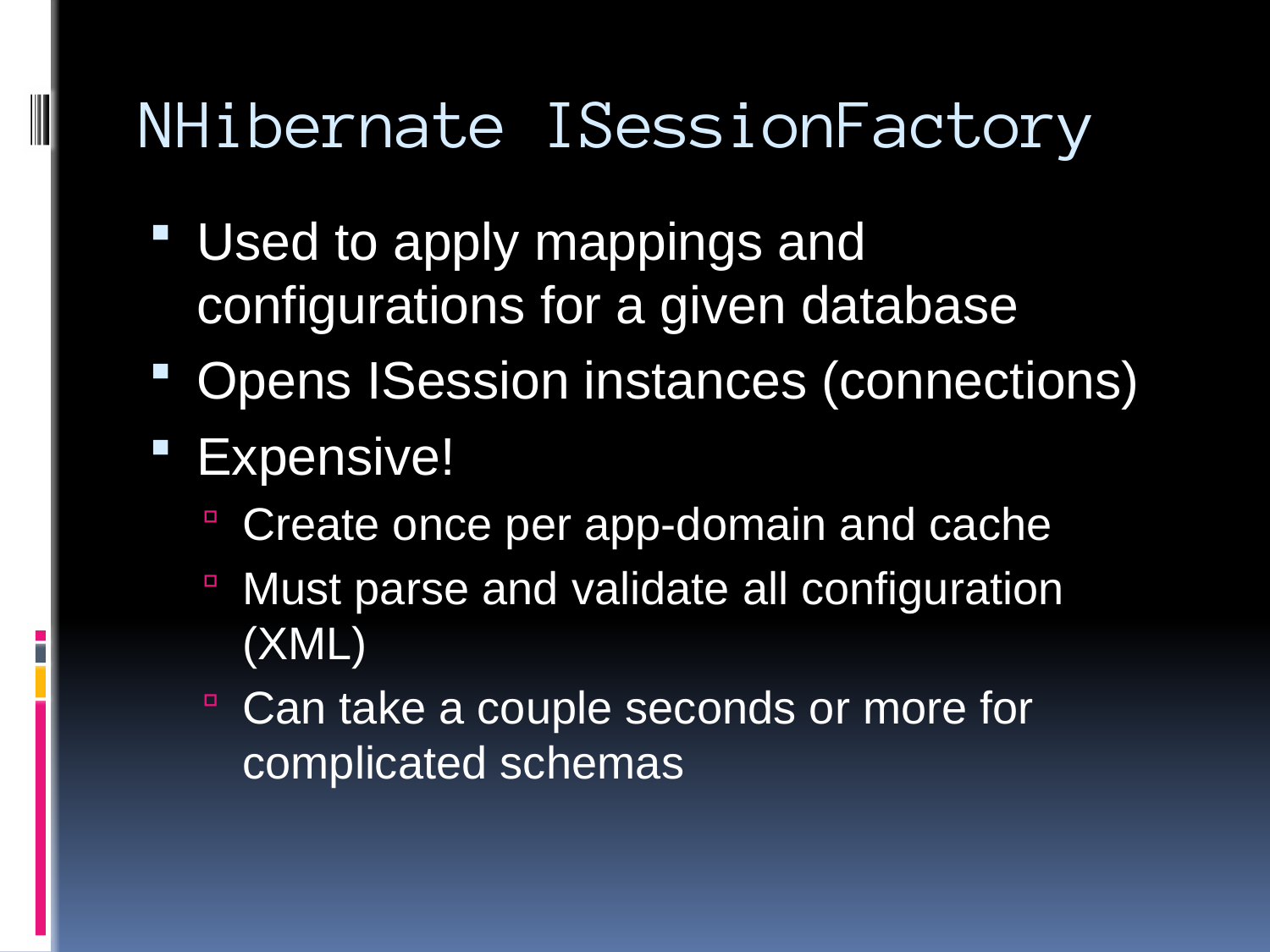

# NHibernate ISessionFactory
Used to apply mappings and configurations for a given database
Opens ISession instances (connections)
Expensive!
Create once per app-domain and cache
Must parse and validate all configuration (XML)
Can take a couple seconds or more for complicated schemas